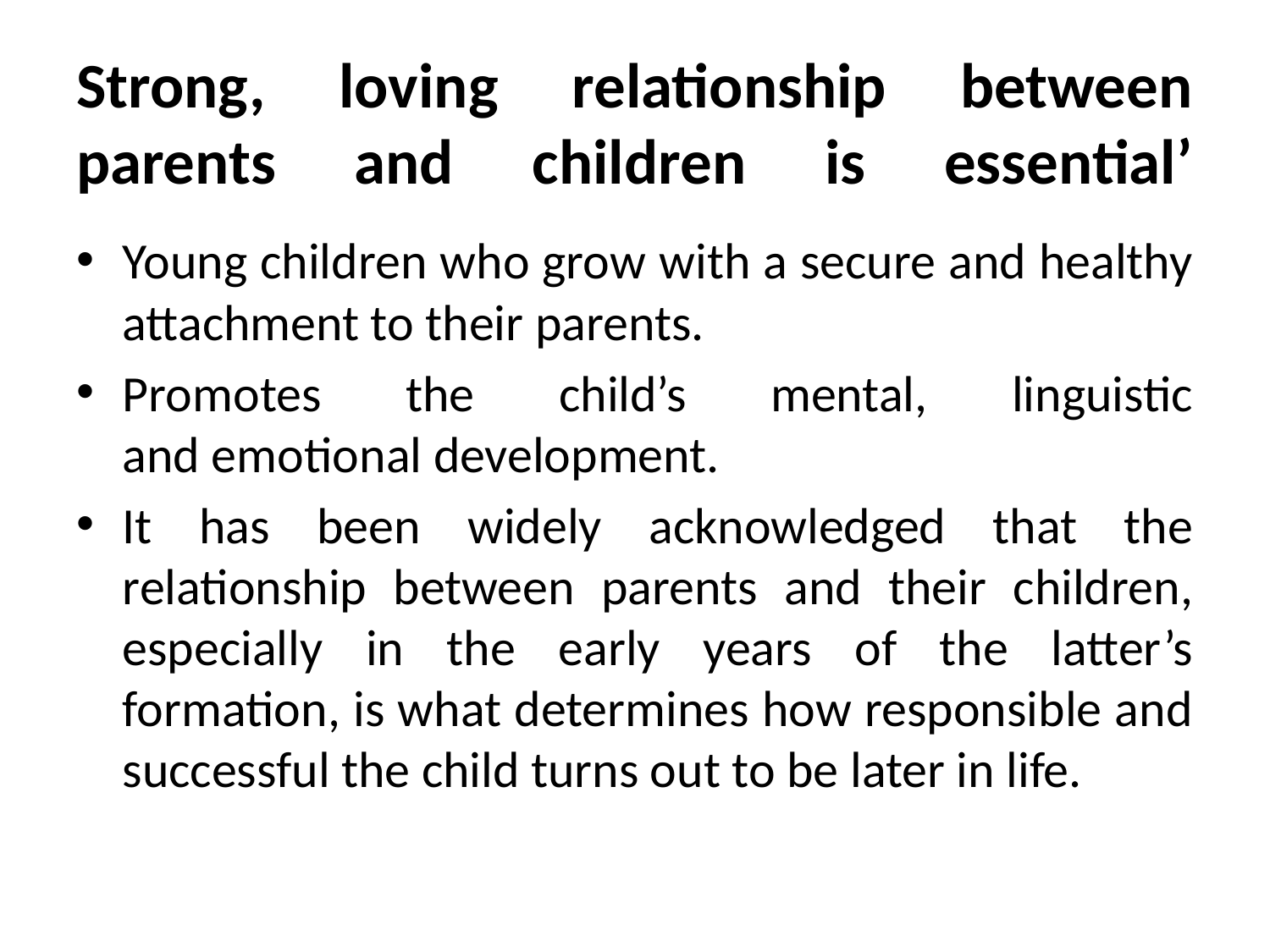

# Strong, loving relationship between parents and children is essential’
Young children who grow with a secure and healthy attachment to their parents.
Promotes the child’s mental, linguistic and emotional development.
It has been widely acknowledged that the relationship between parents and their children, especially in the early years of the latter’s formation, is what determines how responsible and successful the child turns out to be later in life.